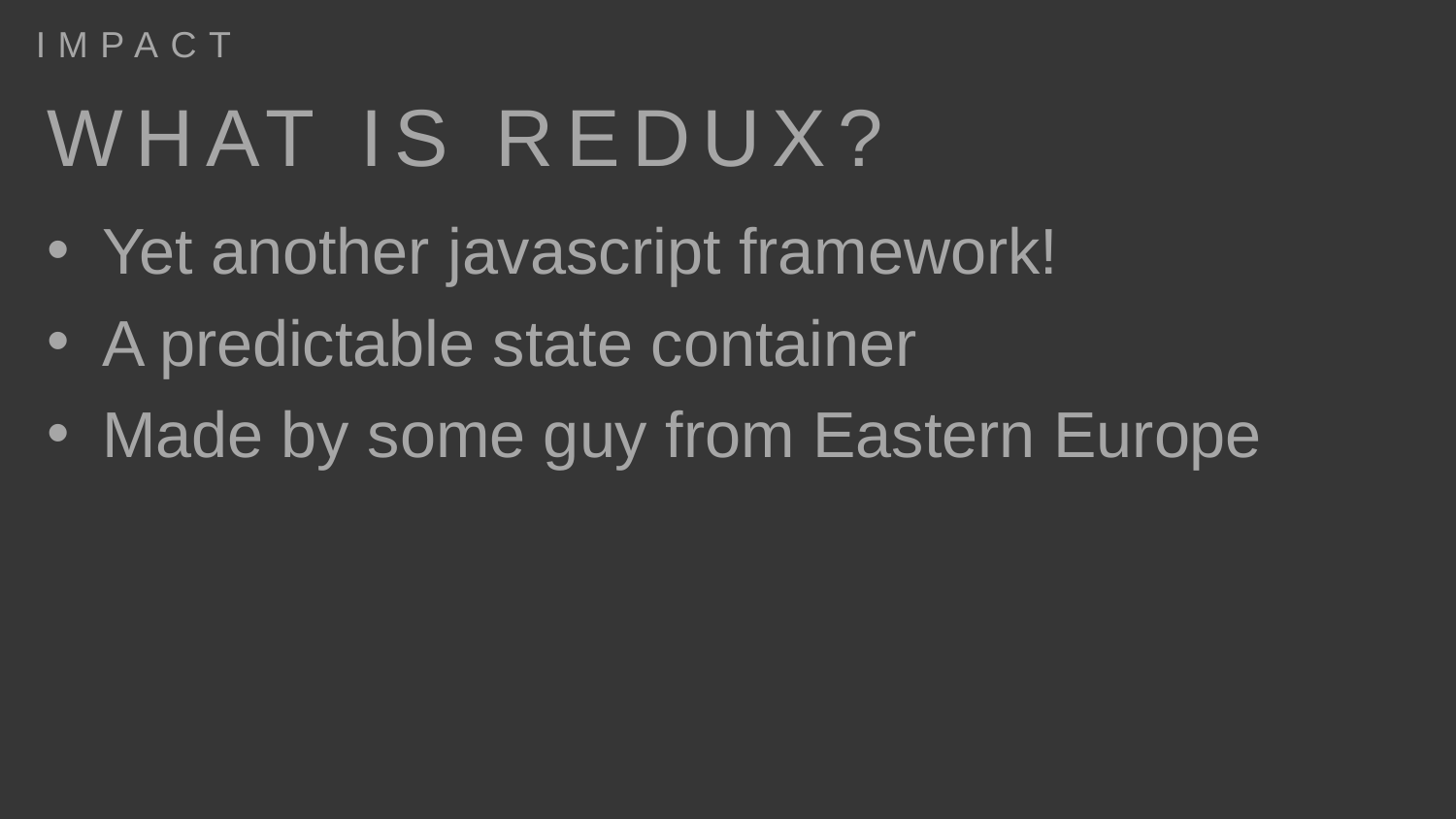

# What is redux?
Yet another javascript framework!
A predictable state container
Made by some guy from Eastern Europe